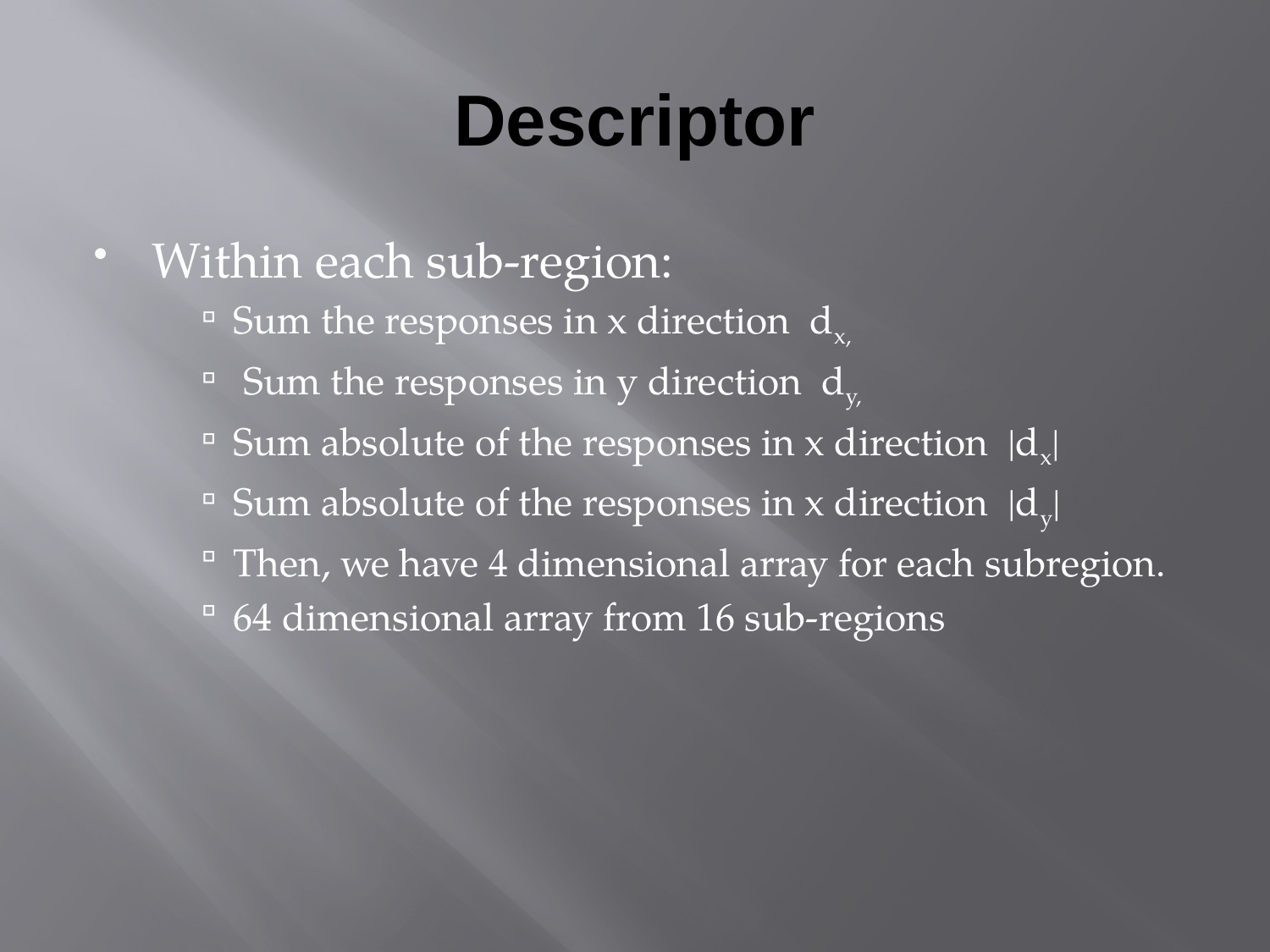

# Descriptor
Within each sub-region:
Sum the responses in x direction  dx,
 Sum the responses in y direction  dy,
Sum absolute of the responses in x direction  |dx|
Sum absolute of the responses in x direction  |dy|
Then, we have 4 dimensional array for each subregion.
64 dimensional array from 16 sub-regions